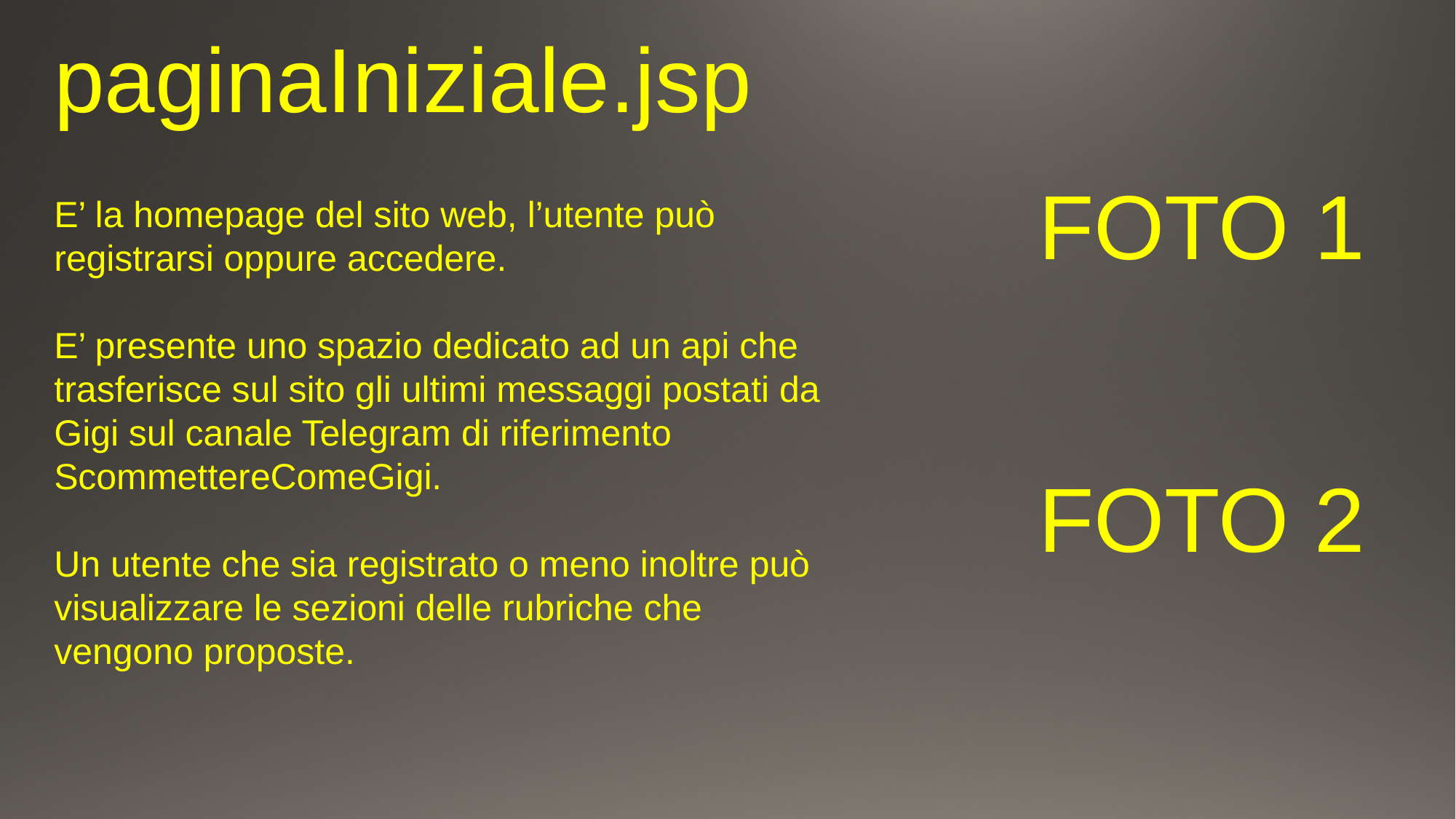

paginaIniziale.jsp
FOTO 1
E’ la homepage del sito web, l’utente può registrarsi oppure accedere.

E’ presente uno spazio dedicato ad un api che trasferisce sul sito gli ultimi messaggi postati da Gigi sul canale Telegram di riferimento ScommettereComeGigi.

Un utente che sia registrato o meno inoltre può visualizzare le sezioni delle rubriche che vengono proposte.
FOTO 2